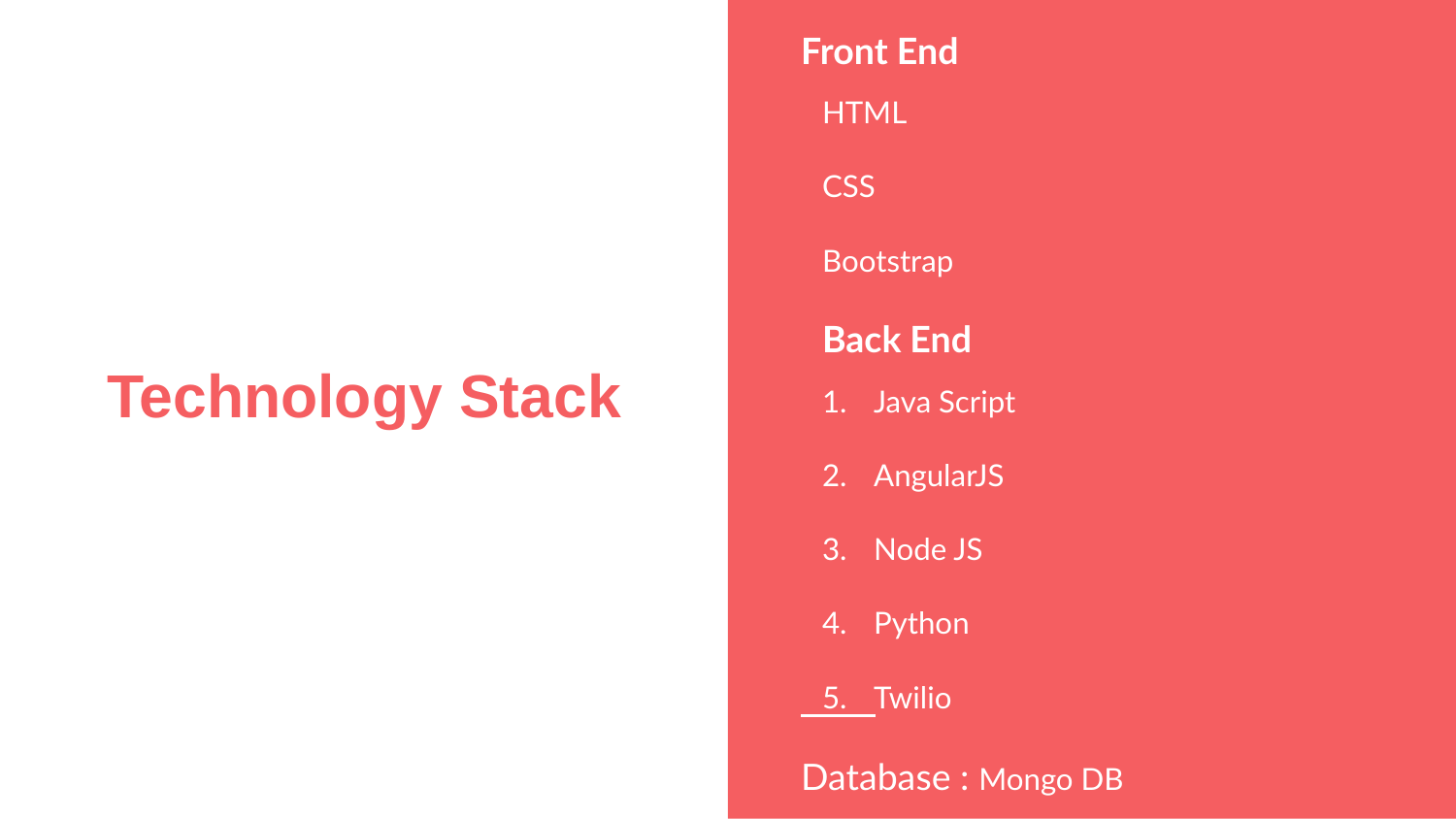

Front End
HTML
CSS
Bootstrap
Back End
Java Script
AngularJS
Node JS
Python
Twilio
Database : Mongo DB
# Technology Stack